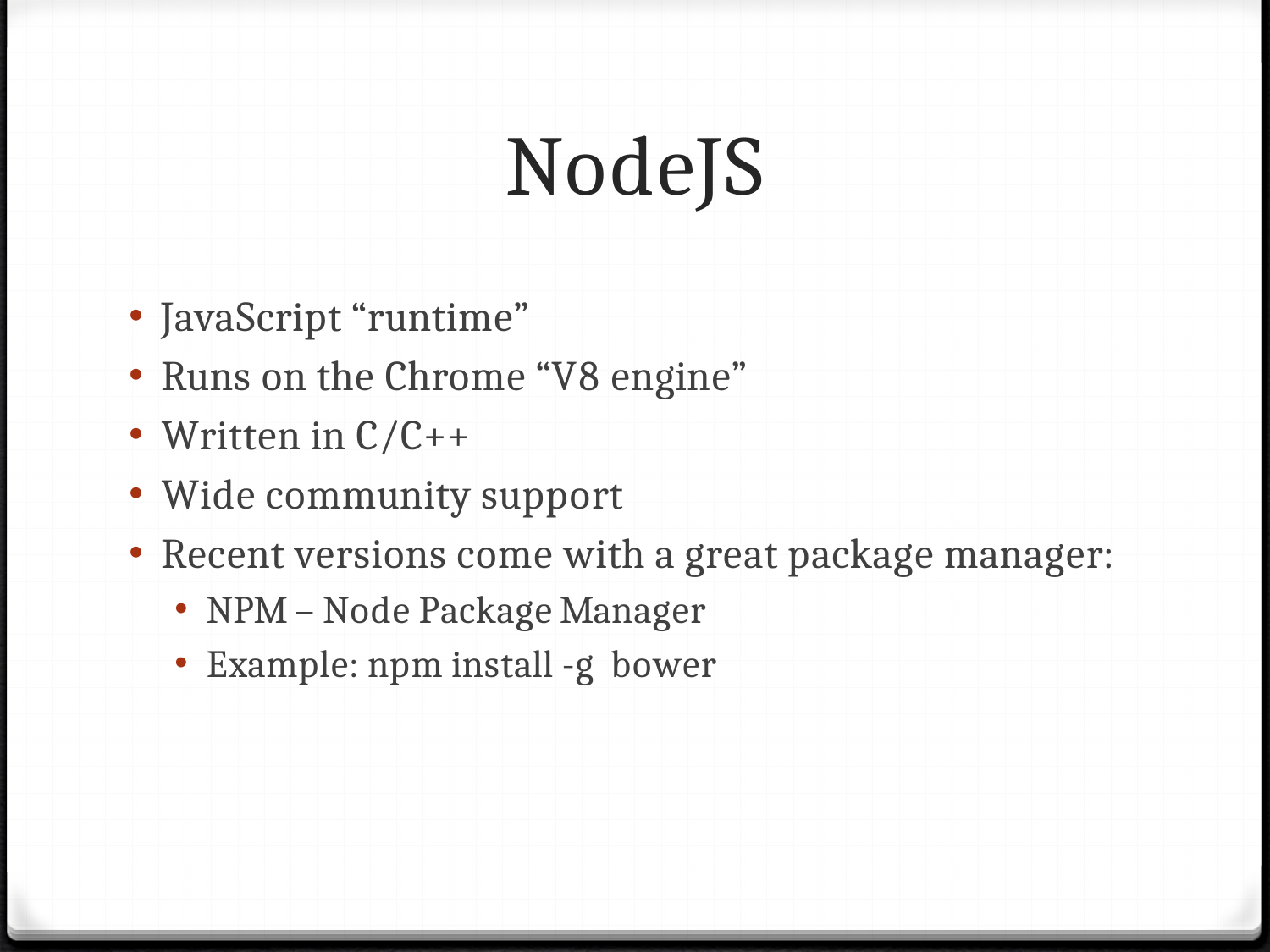

# NodeJS
JavaScript “runtime”
Runs on the Chrome “V8 engine”
Written in C/C++
Wide community support
Recent versions come with a great package manager:
NPM – Node Package Manager
Example: npm install -g  bower